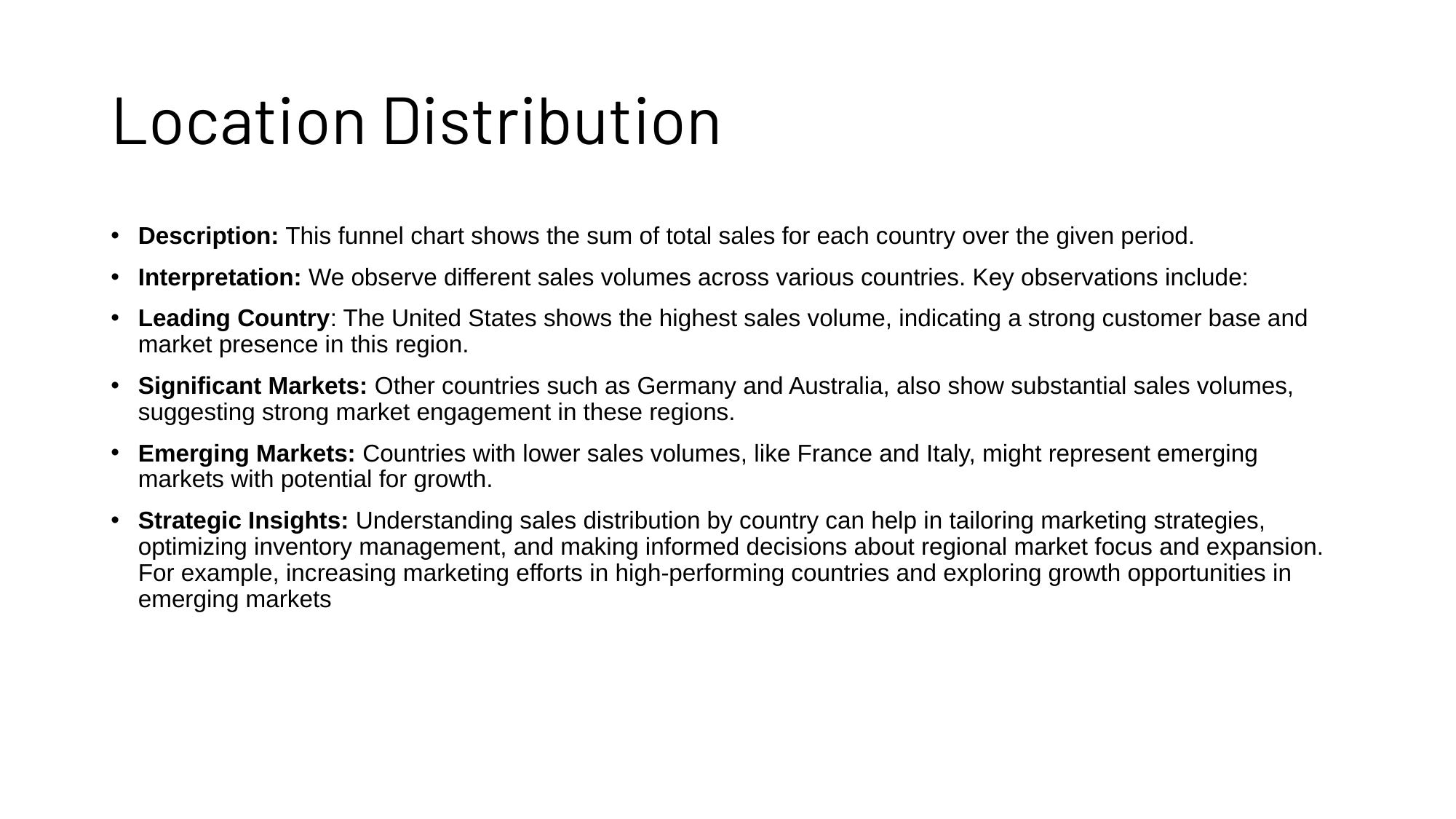

# Location Distribution
Description: This funnel chart shows the sum of total sales for each country over the given period.
Interpretation: We observe different sales volumes across various countries. Key observations include:
Leading Country: The United States shows the highest sales volume, indicating a strong customer base and market presence in this region.
Significant Markets: Other countries such as Germany and Australia, also show substantial sales volumes, suggesting strong market engagement in these regions.
Emerging Markets: Countries with lower sales volumes, like France and Italy, might represent emerging markets with potential for growth.
Strategic Insights: Understanding sales distribution by country can help in tailoring marketing strategies, optimizing inventory management, and making informed decisions about regional market focus and expansion. For example, increasing marketing efforts in high-performing countries and exploring growth opportunities in emerging markets